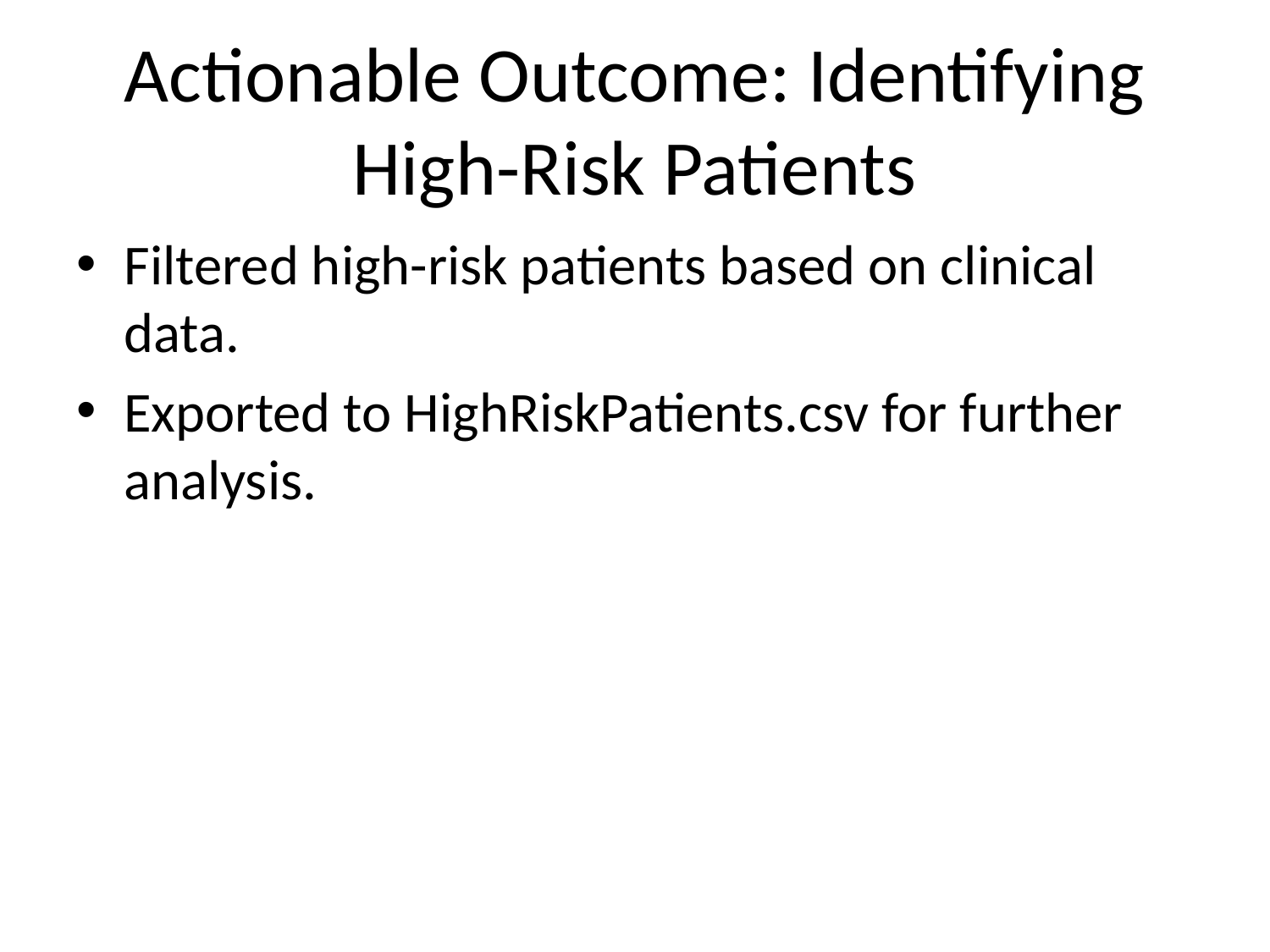

# Actionable Outcome: Identifying High-Risk Patients
Filtered high-risk patients based on clinical data.
Exported to HighRiskPatients.csv for further analysis.